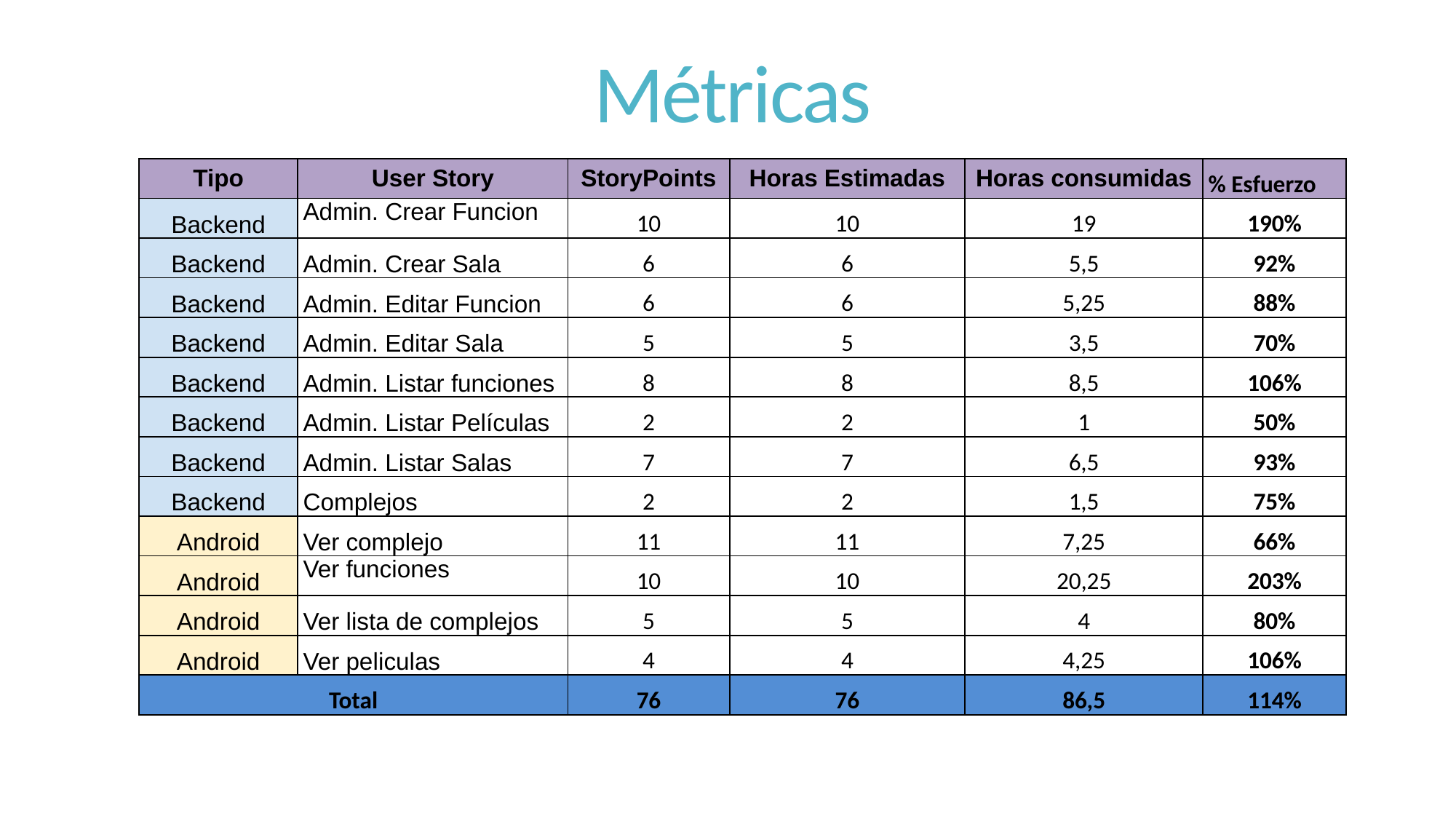

# Métricas
| Tipo | User Story | StoryPoints | Horas Estimadas | Horas consumidas | % Esfuerzo |
| --- | --- | --- | --- | --- | --- |
| Backend | Admin. Crear Funcion | 10 | 10 | 19 | 190% |
| Backend | Admin. Crear Sala | 6 | 6 | 5,5 | 92% |
| Backend | Admin. Editar Funcion | 6 | 6 | 5,25 | 88% |
| Backend | Admin. Editar Sala | 5 | 5 | 3,5 | 70% |
| Backend | Admin. Listar funciones | 8 | 8 | 8,5 | 106% |
| Backend | Admin. Listar Películas | 2 | 2 | 1 | 50% |
| Backend | Admin. Listar Salas | 7 | 7 | 6,5 | 93% |
| Backend | Complejos | 2 | 2 | 1,5 | 75% |
| Android | Ver complejo | 11 | 11 | 7,25 | 66% |
| Android | Ver funciones | 10 | 10 | 20,25 | 203% |
| Android | Ver lista de complejos | 5 | 5 | 4 | 80% |
| Android | Ver peliculas | 4 | 4 | 4,25 | 106% |
| Total |  | 76 | 76 | 86,5 | 114% |